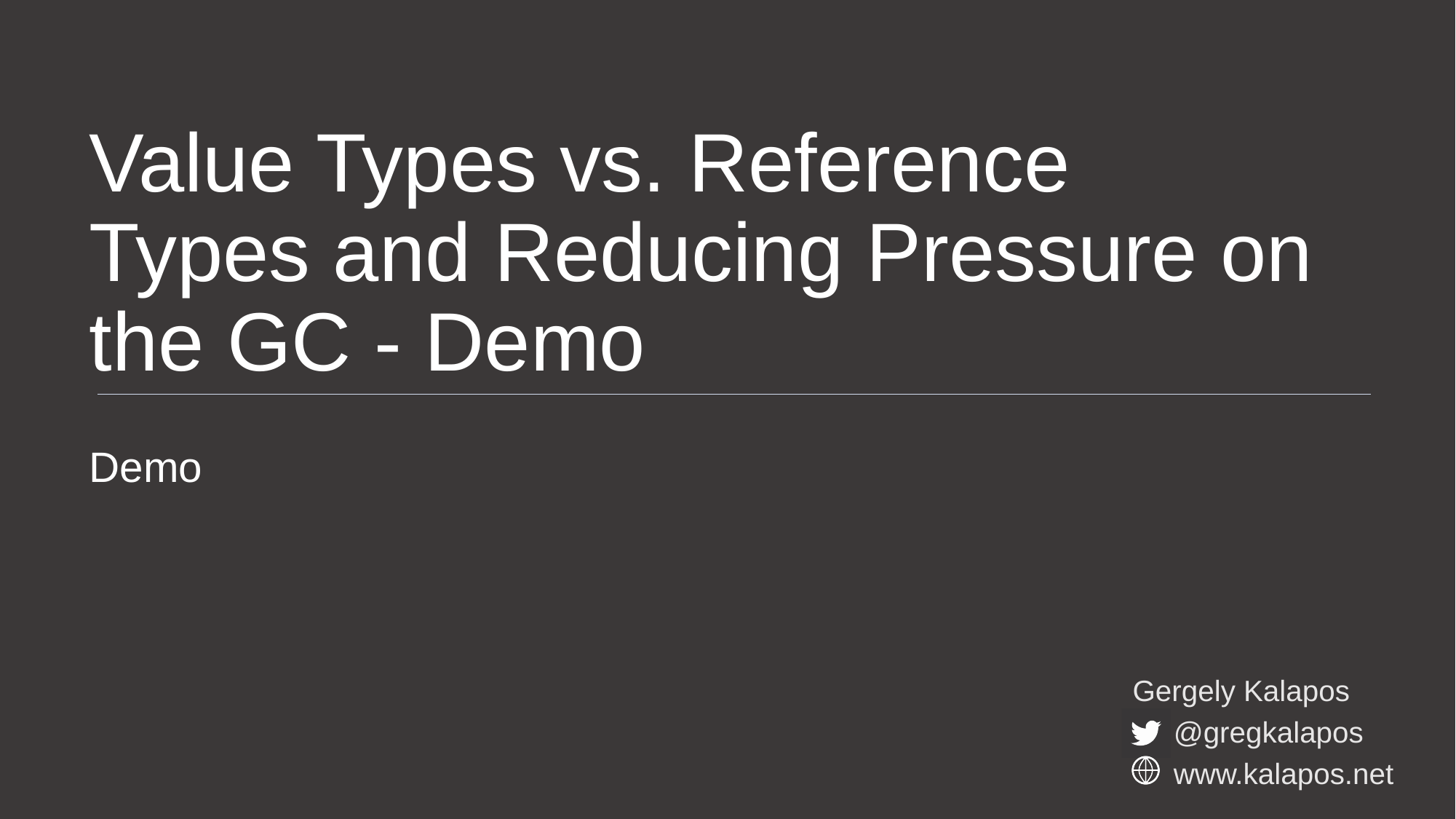

# Value Types vs. Reference Types and Reducing Pressure on the GC - Demo
Demo